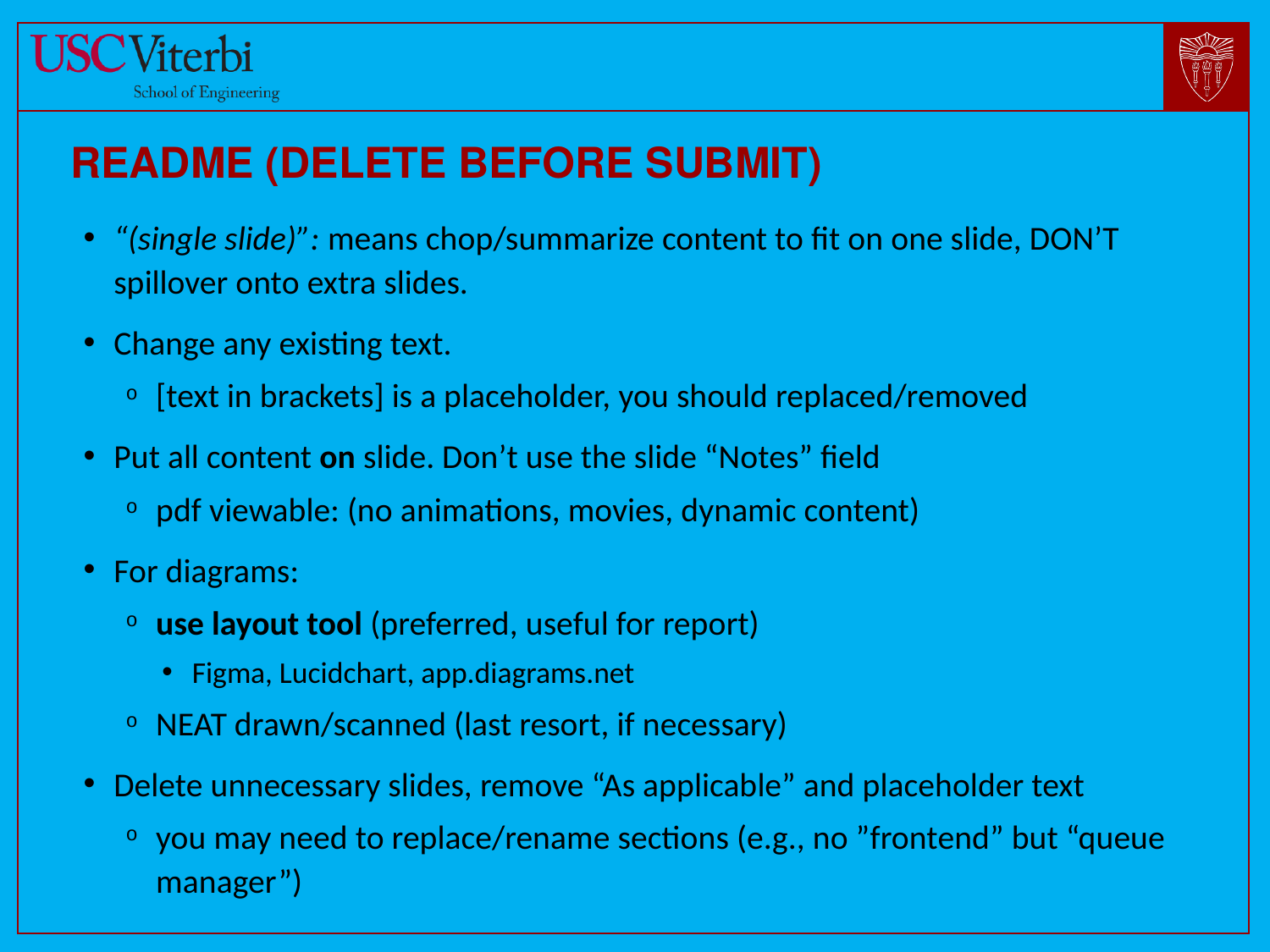

# README (Delete Before Submit)
“(single slide)”: means chop/summarize content to fit on one slide, DON’T spillover onto extra slides.
Change any existing text.
[text in brackets] is a placeholder, you should replaced/removed
Put all content on slide. Don’t use the slide “Notes” field
pdf viewable: (no animations, movies, dynamic content)
For diagrams:
use layout tool (preferred, useful for report)
Figma, Lucidchart, app.diagrams.net
NEAT drawn/scanned (last resort, if necessary)
Delete unnecessary slides, remove “As applicable” and placeholder text
you may need to replace/rename sections (e.g., no ”frontend” but “queue manager”)